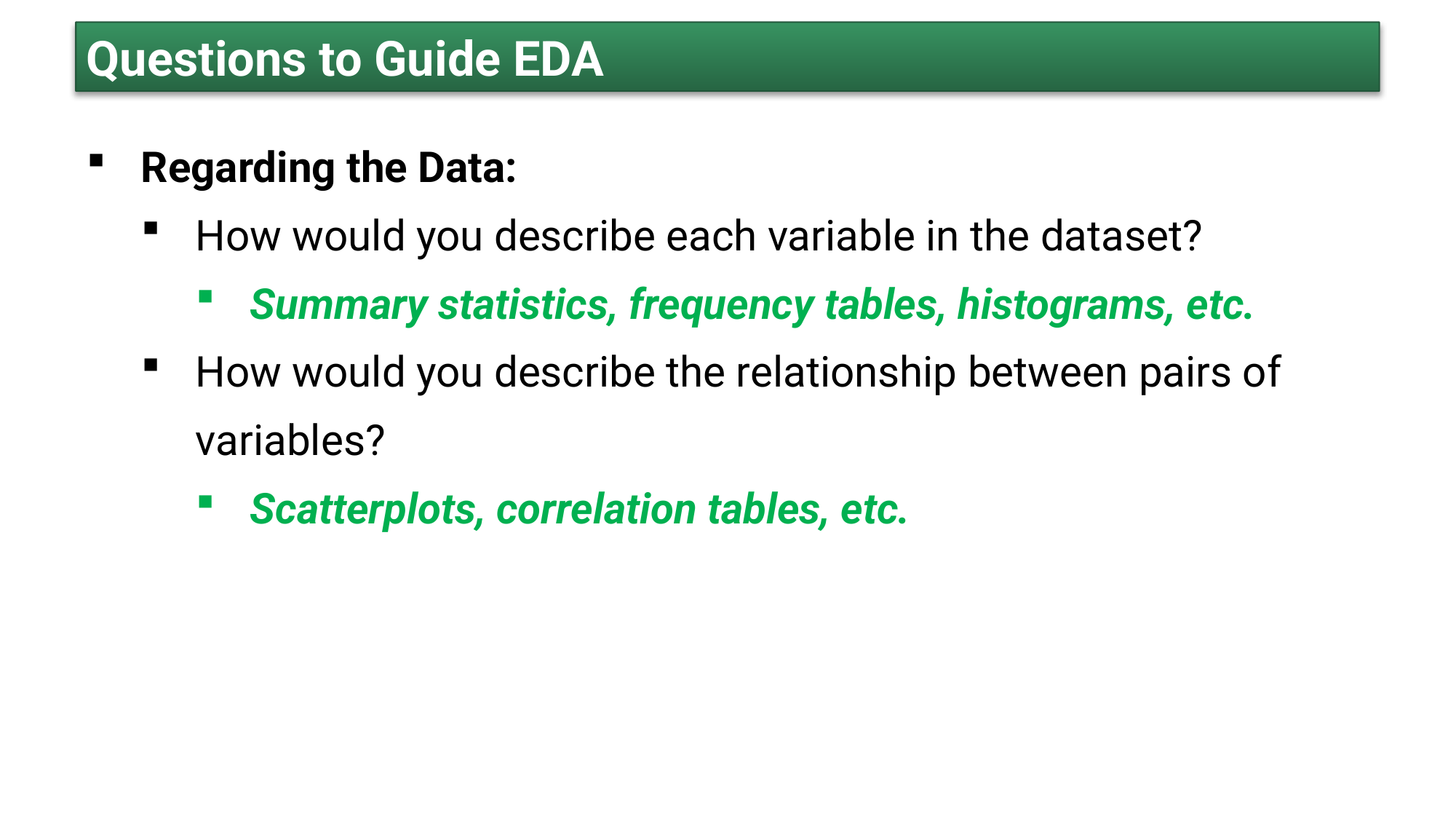

Questions to Guide EDA
Regarding the Data:
How would you describe each variable in the dataset?
Summary statistics, frequency tables, histograms, etc.
How would you describe the relationship between pairs of variables?
Scatterplots, correlation tables, etc.